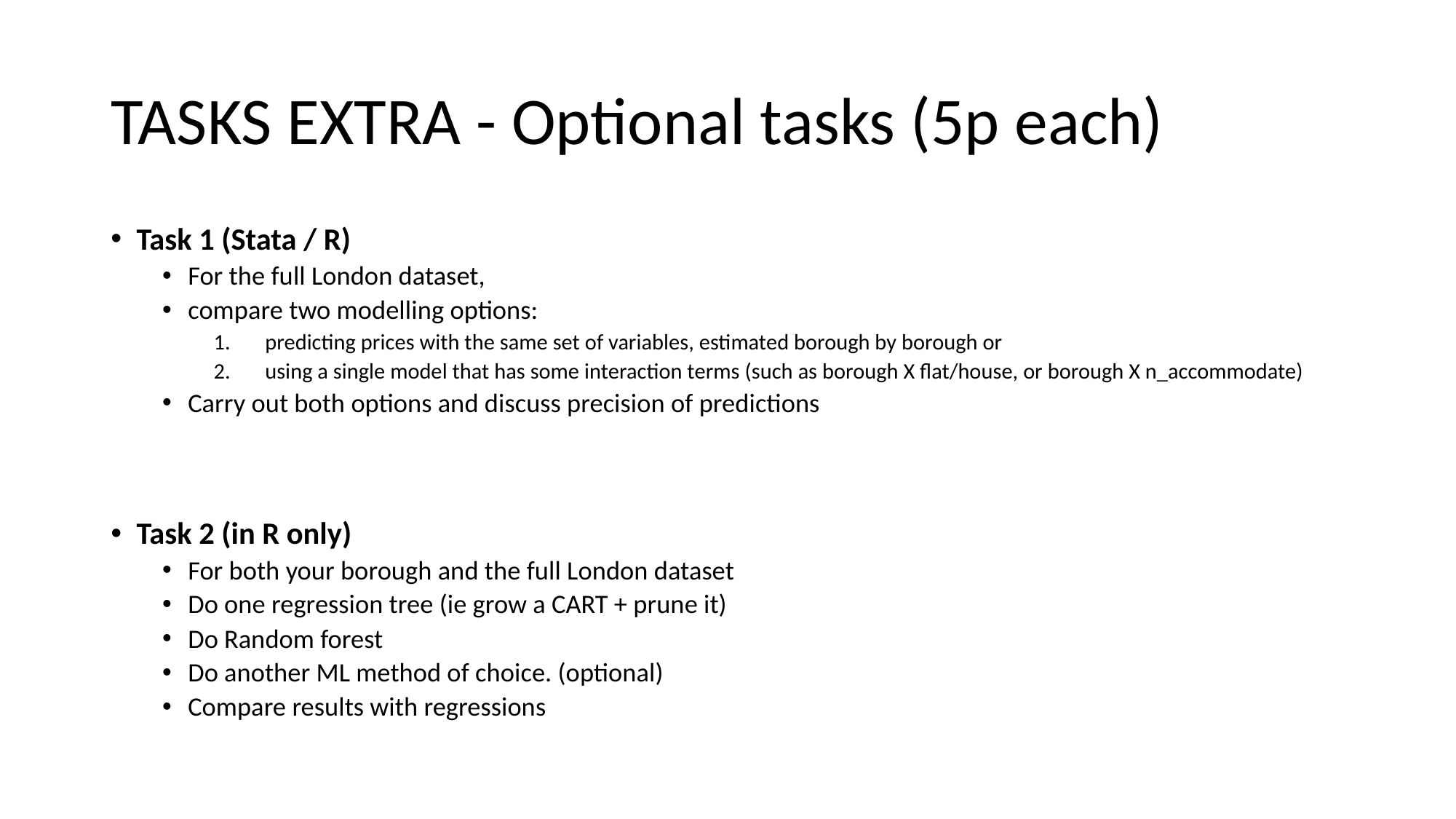

# TASKS EXTRA - Optional tasks (5p each)
Task 1 (Stata / R)
For the full London dataset,
compare two modelling options:
predicting prices with the same set of variables, estimated borough by borough or
using a single model that has some interaction terms (such as borough X flat/house, or borough X n_accommodate)
Carry out both options and discuss precision of predictions

Task 2 (in R only)
For both your borough and the full London dataset
Do one regression tree (ie grow a CART + prune it)
Do Random forest
Do another ML method of choice. (optional)
Compare results with regressions